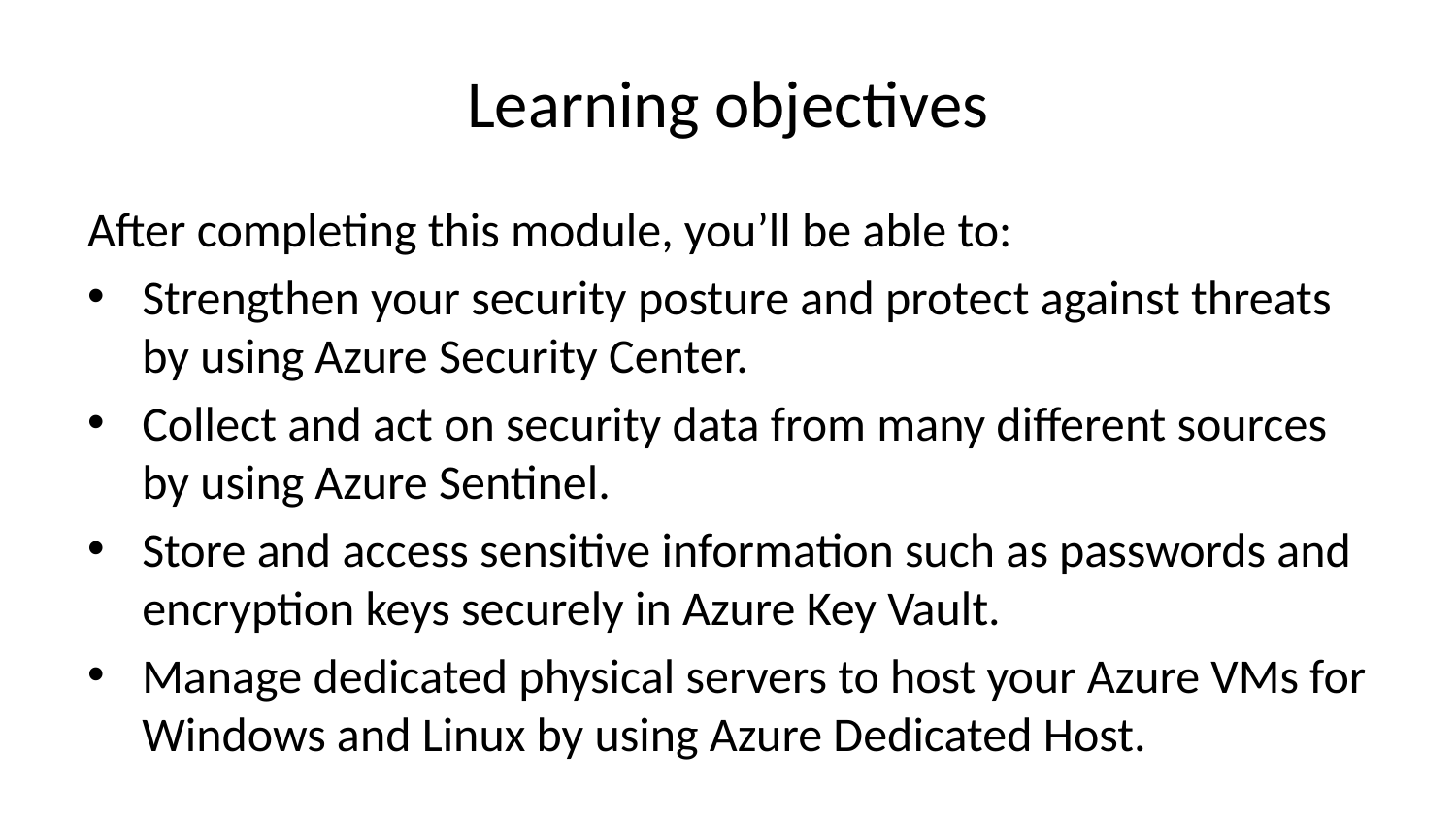

# Learning objectives
After completing this module, you’ll be able to:
Strengthen your security posture and protect against threats by using Azure Security Center.
Collect and act on security data from many different sources by using Azure Sentinel.
Store and access sensitive information such as passwords and encryption keys securely in Azure Key Vault.
Manage dedicated physical servers to host your Azure VMs for Windows and Linux by using Azure Dedicated Host.